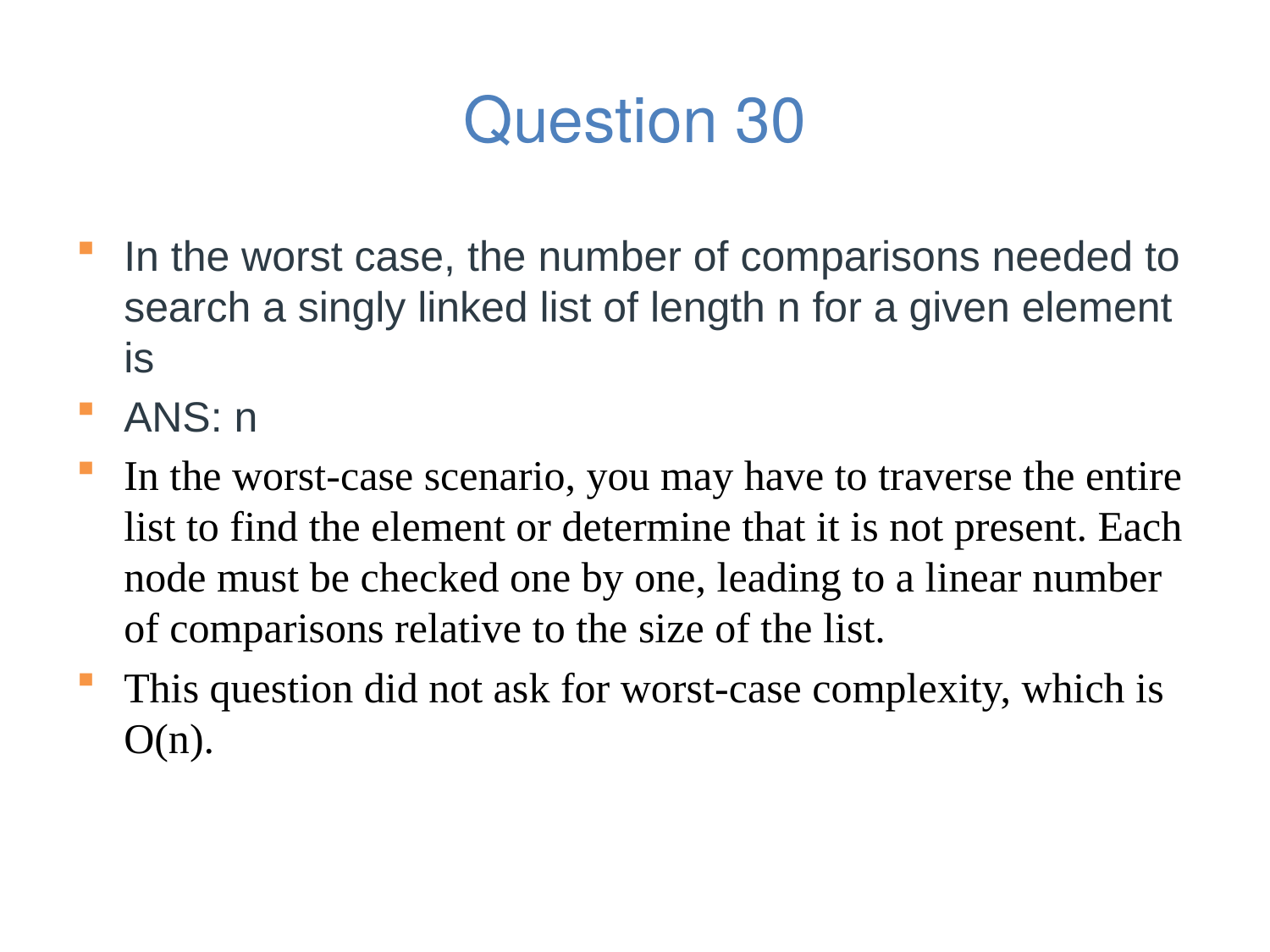

# Question 30
In the worst case, the number of comparisons needed to search a singly linked list of length n for a given element is
ANS: n
In the worst-case scenario, you may have to traverse the entire list to find the element or determine that it is not present. Each node must be checked one by one, leading to a linear number of comparisons relative to the size of the list.
This question did not ask for worst-case complexity, which is O(n).